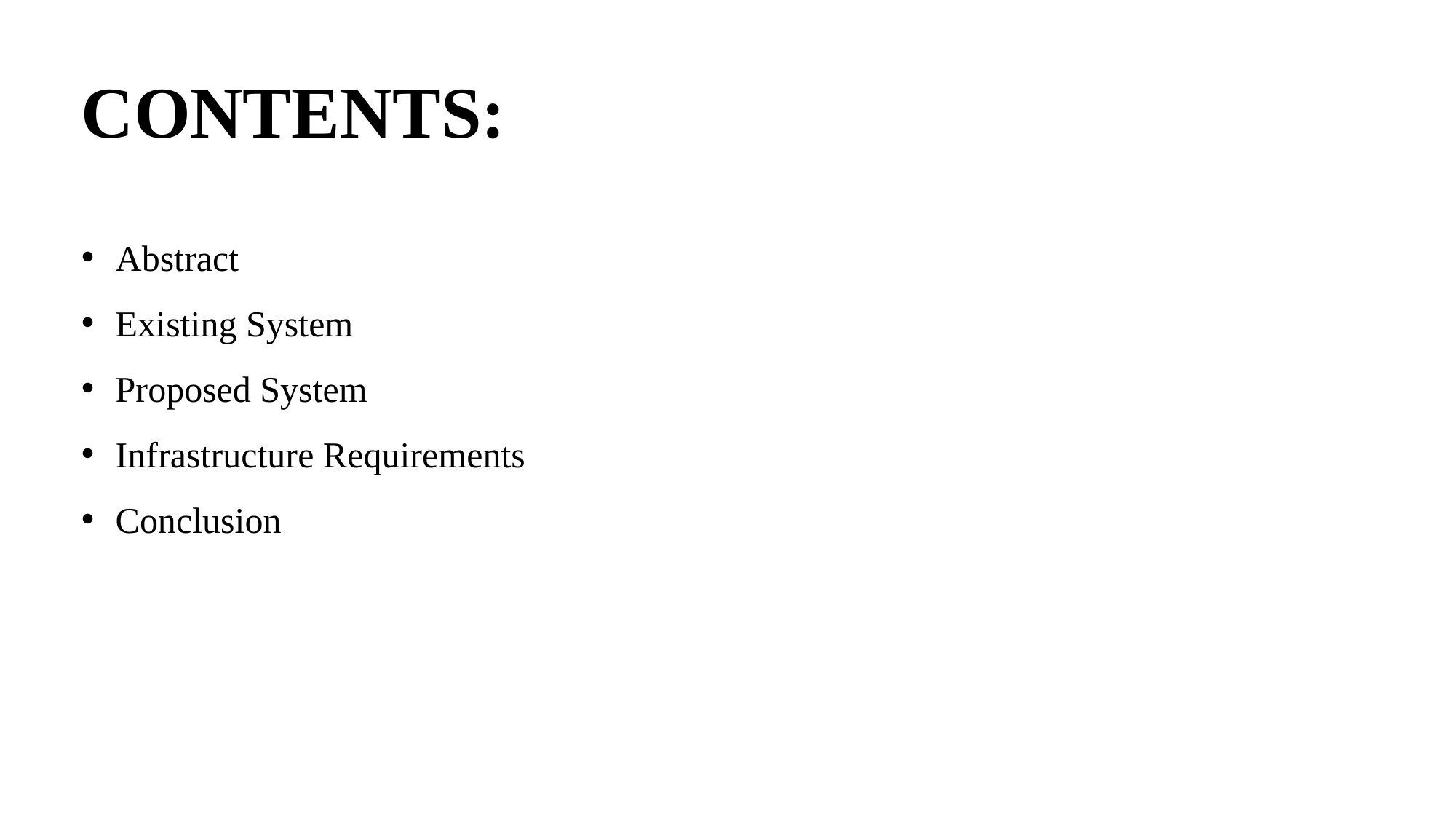

CONTENTS:
Abstract
Existing System
Proposed System
Infrastructure Requirements
Conclusion